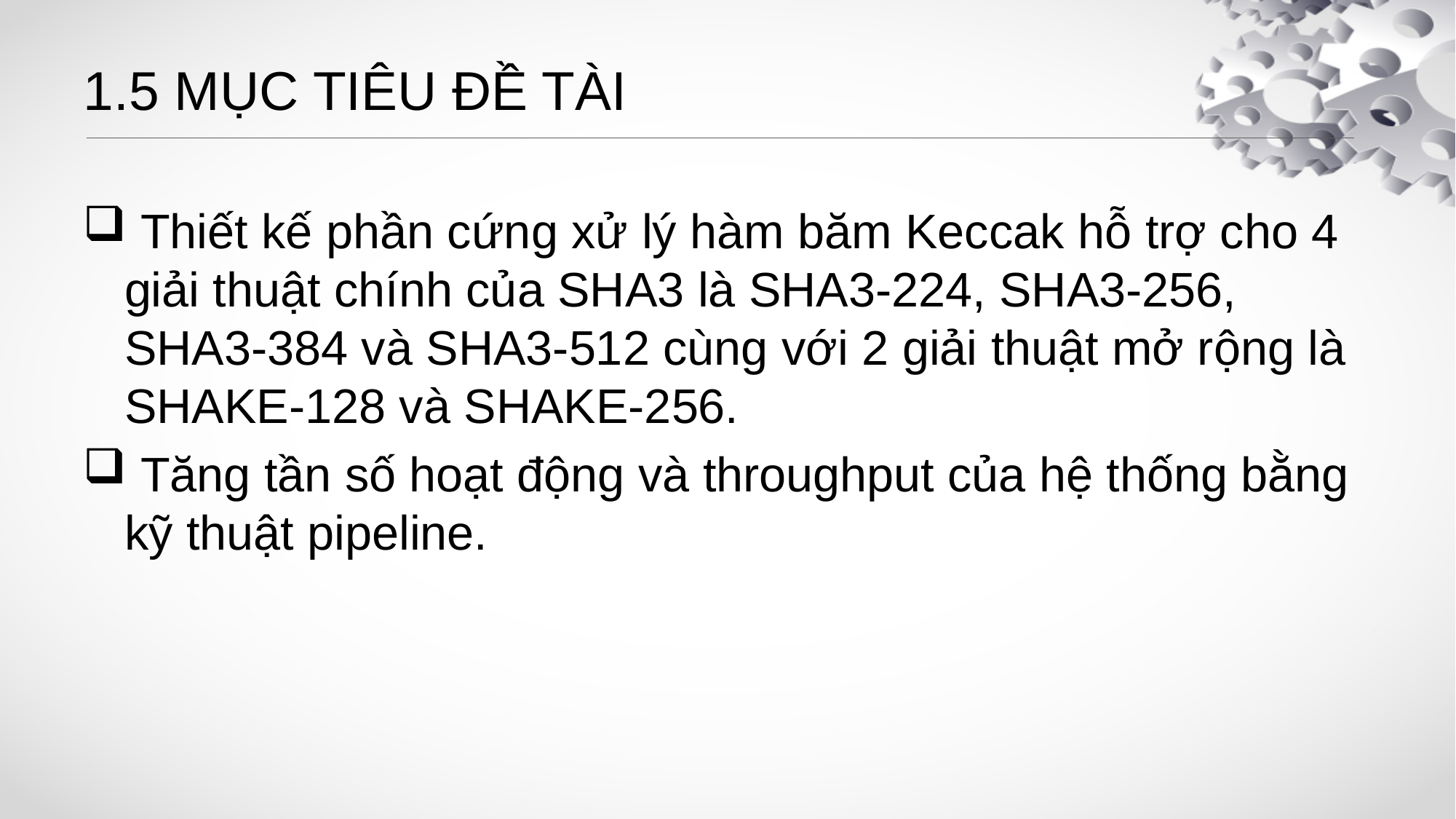

# 1.5 MỤC TIÊU ĐỀ TÀI
 Thiết kế phần cứng xử lý hàm băm Keccak hỗ trợ cho 4 giải thuật chính của SHA3 là SHA3-224, SHA3-256, SHA3-384 và SHA3-512 cùng với 2 giải thuật mở rộng là SHAKE-128 và SHAKE-256.
 Tăng tần số hoạt động và throughput của hệ thống bằng kỹ thuật pipeline.